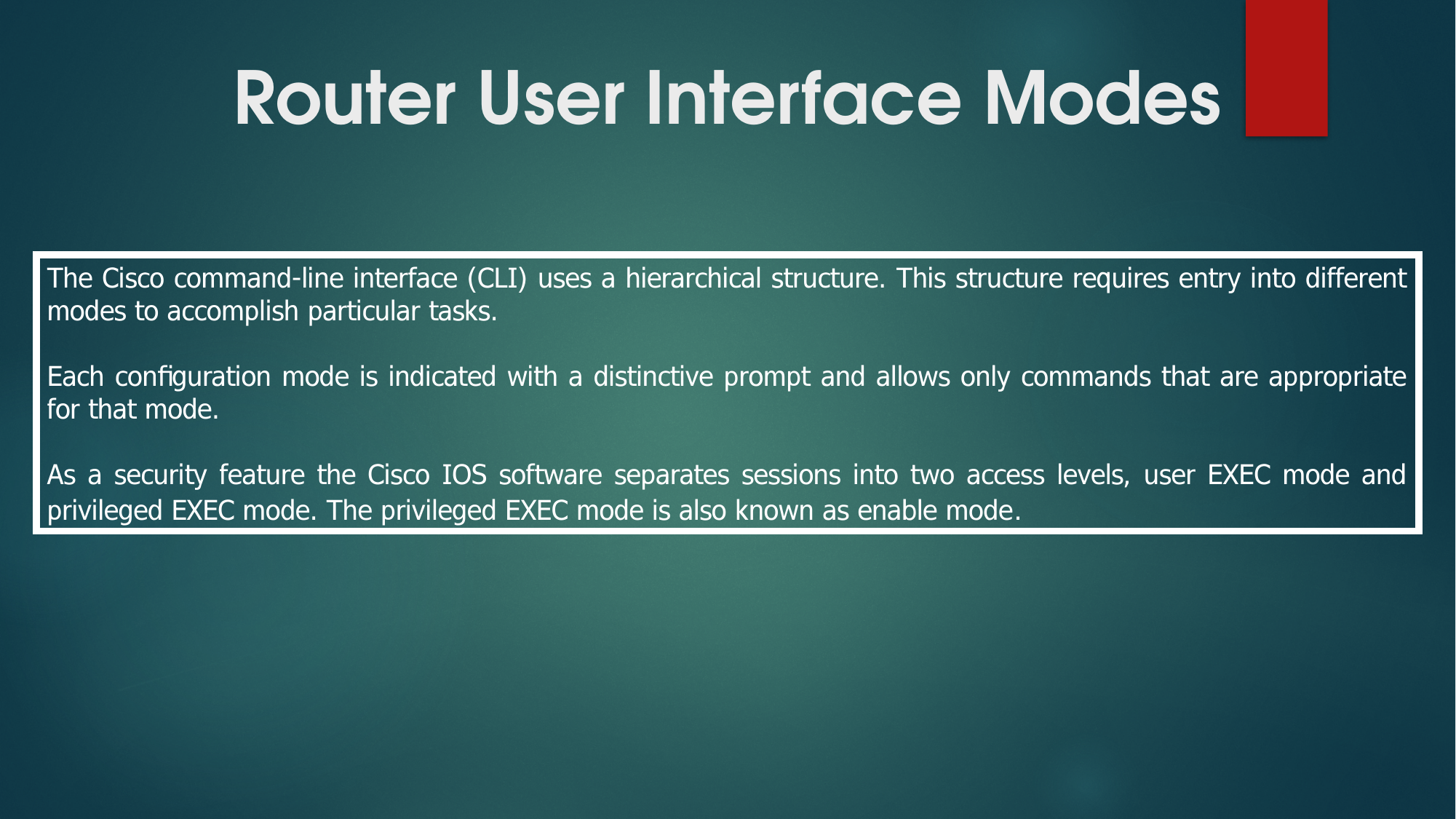

# Router User Interface Modes
The Cisco command-line interface (CLI) uses a hierarchical structure. This structure requires entry into different modes to accomplish particular tasks.

Each configuration mode is indicated with a distinctive prompt and allows only commands that are appropriate for that mode.

As a security feature the Cisco IOS software separates sessions into two access levels, user EXEC mode and privileged EXEC mode. The privileged EXEC mode is also known as enable mode.